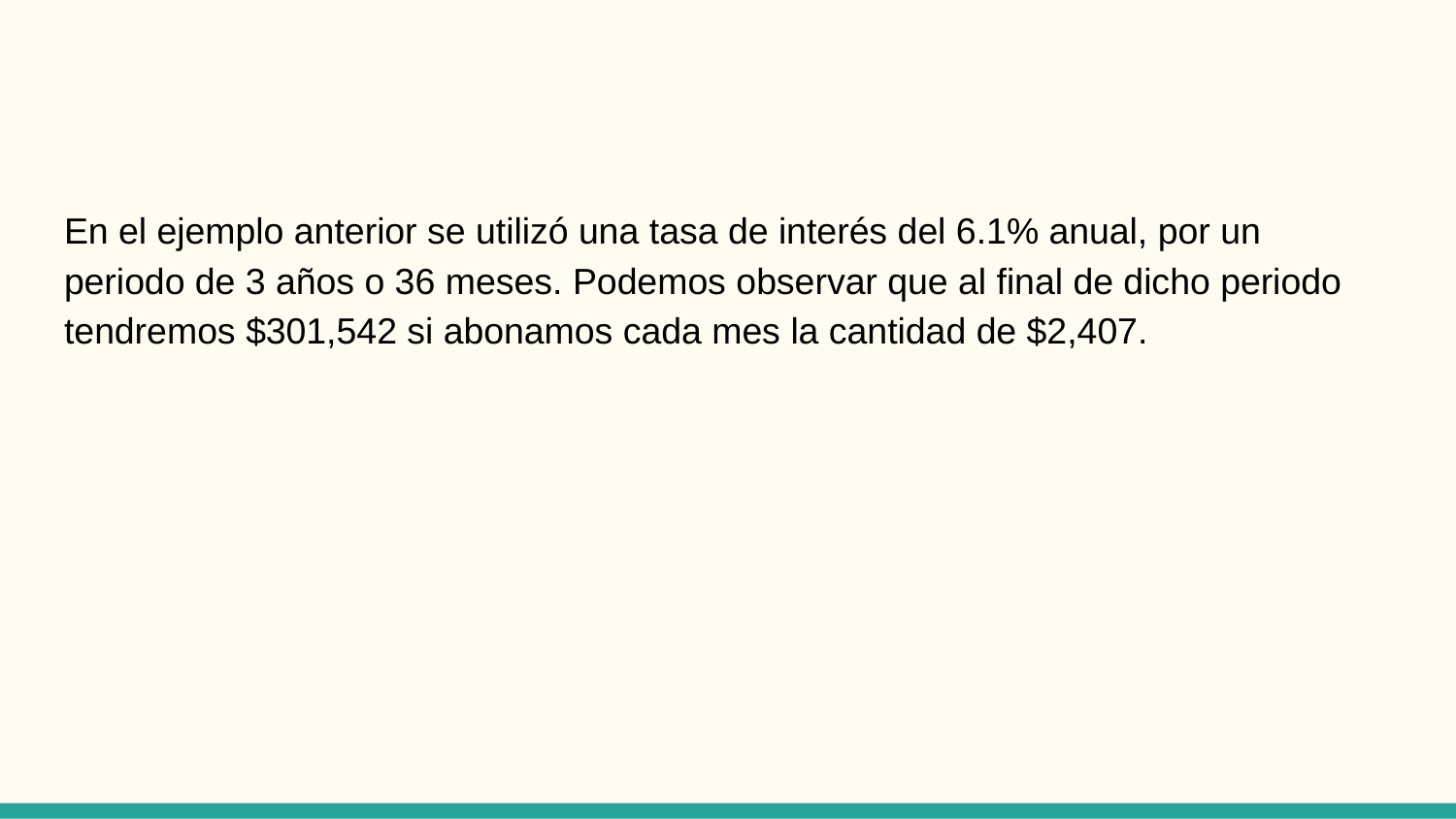

En el ejemplo anterior se utilizó una tasa de interés del 6.1% anual, por un periodo de 3 años o 36 meses. Podemos observar que al final de dicho periodo tendremos $301,542 si abonamos cada mes la cantidad de $2,407.